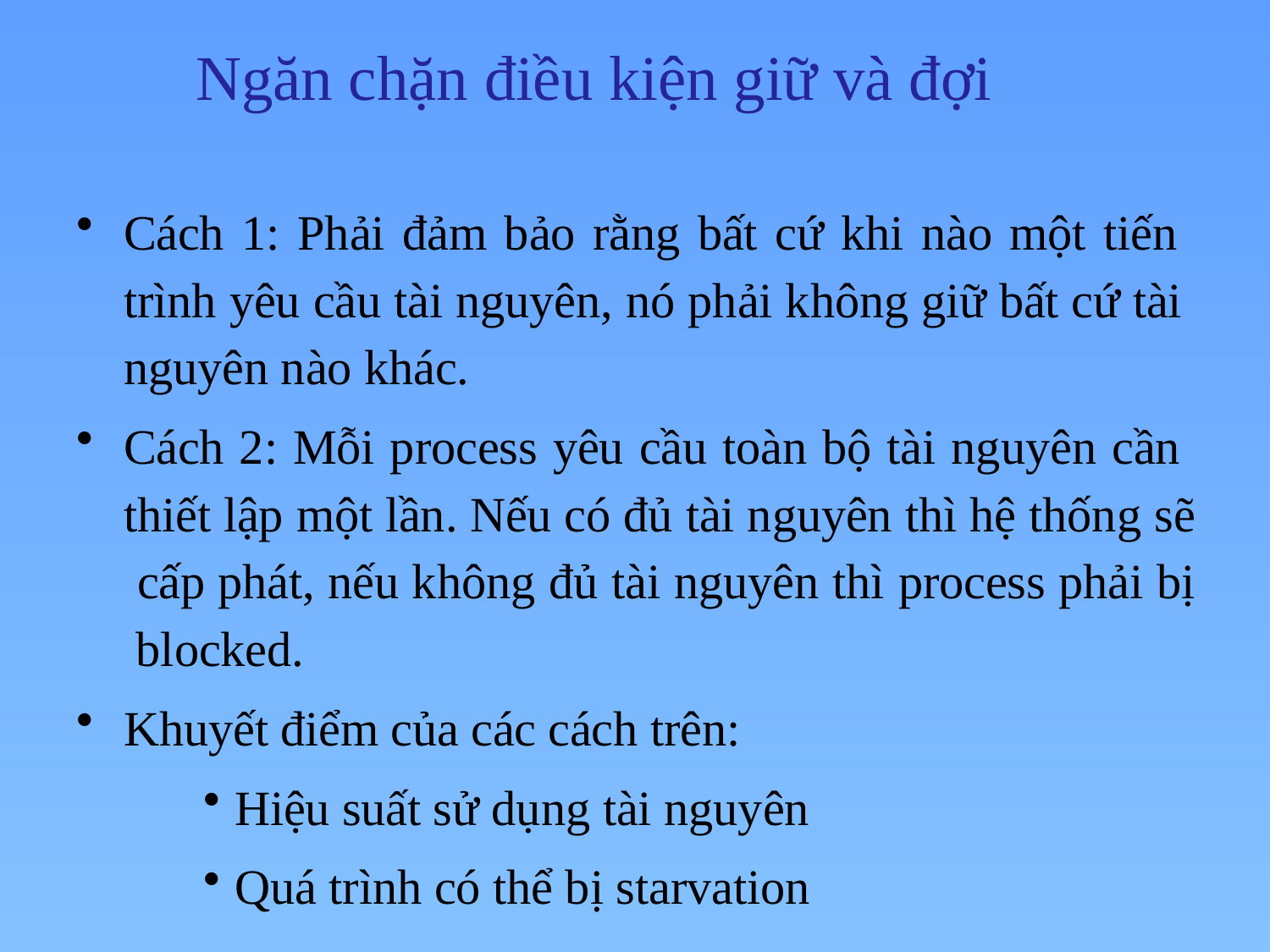

# Ngăn chặn điều kiện giữ và đợi
Cách 1: Phải đảm bảo rằng bất cứ khi nào một tiến  trình yêu cầu tài nguyên, nó phải không giữ bất cứ tài  nguyên nào khác.
Cách 2: Mỗi process yêu cầu toàn bộ tài nguyên cần  thiết lập một lần. Nếu có đủ tài nguyên thì hệ thống sẽ  cấp phát, nếu không đủ tài nguyên thì process phải bị  blocked.
Khuyết điểm của các cách trên:
Hiệu suất sử dụng tài nguyên
Quá trình có thể bị starvation